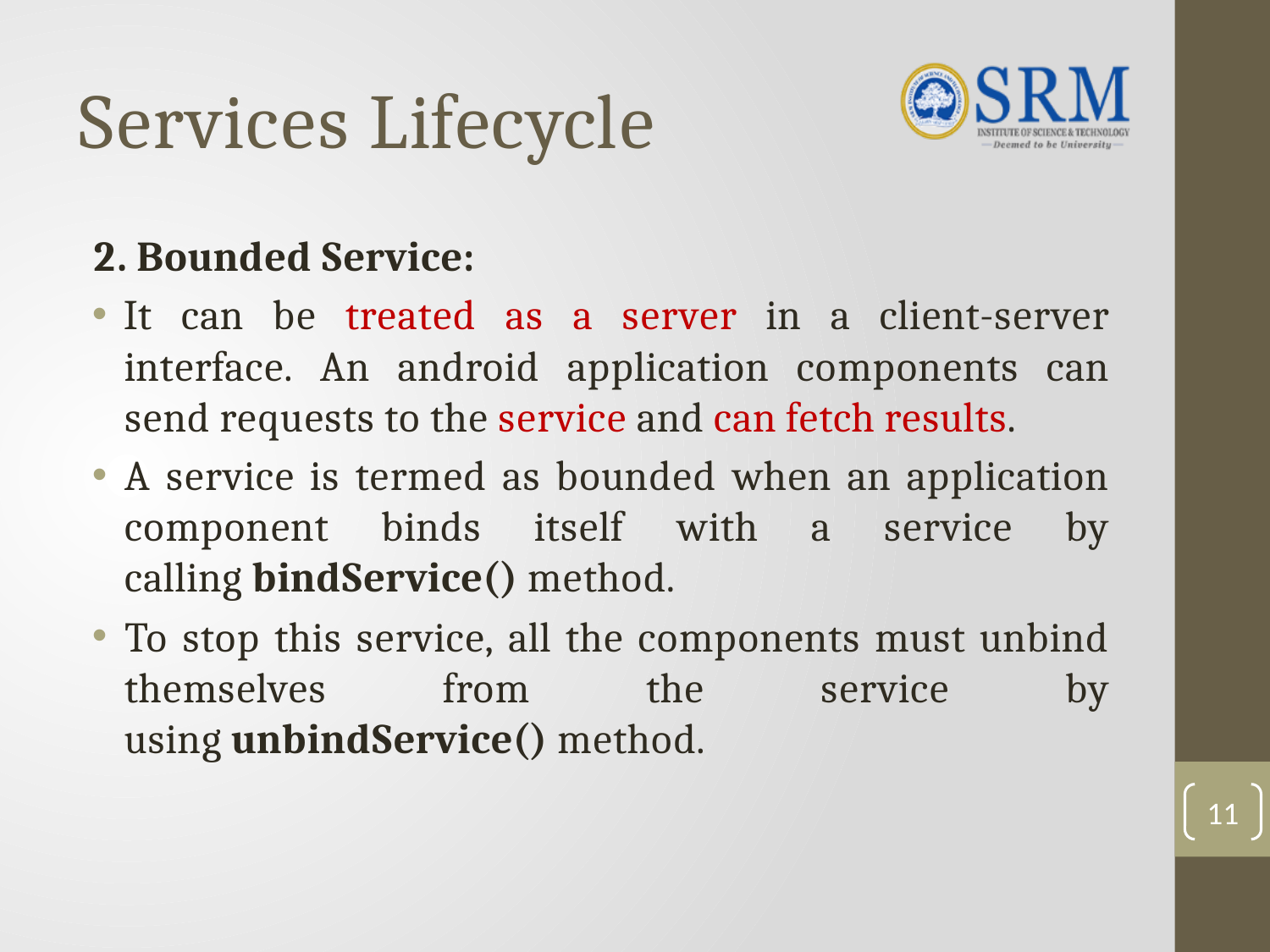

# Services Lifecycle
2. Bounded Service:
It can be treated as a server in a client-server interface. An android application components can send requests to the service and can fetch results.
A service is termed as bounded when an application component binds itself with a service by calling bindService() method.
To stop this service, all the components must unbind themselves from the service by using unbindService() method.
11